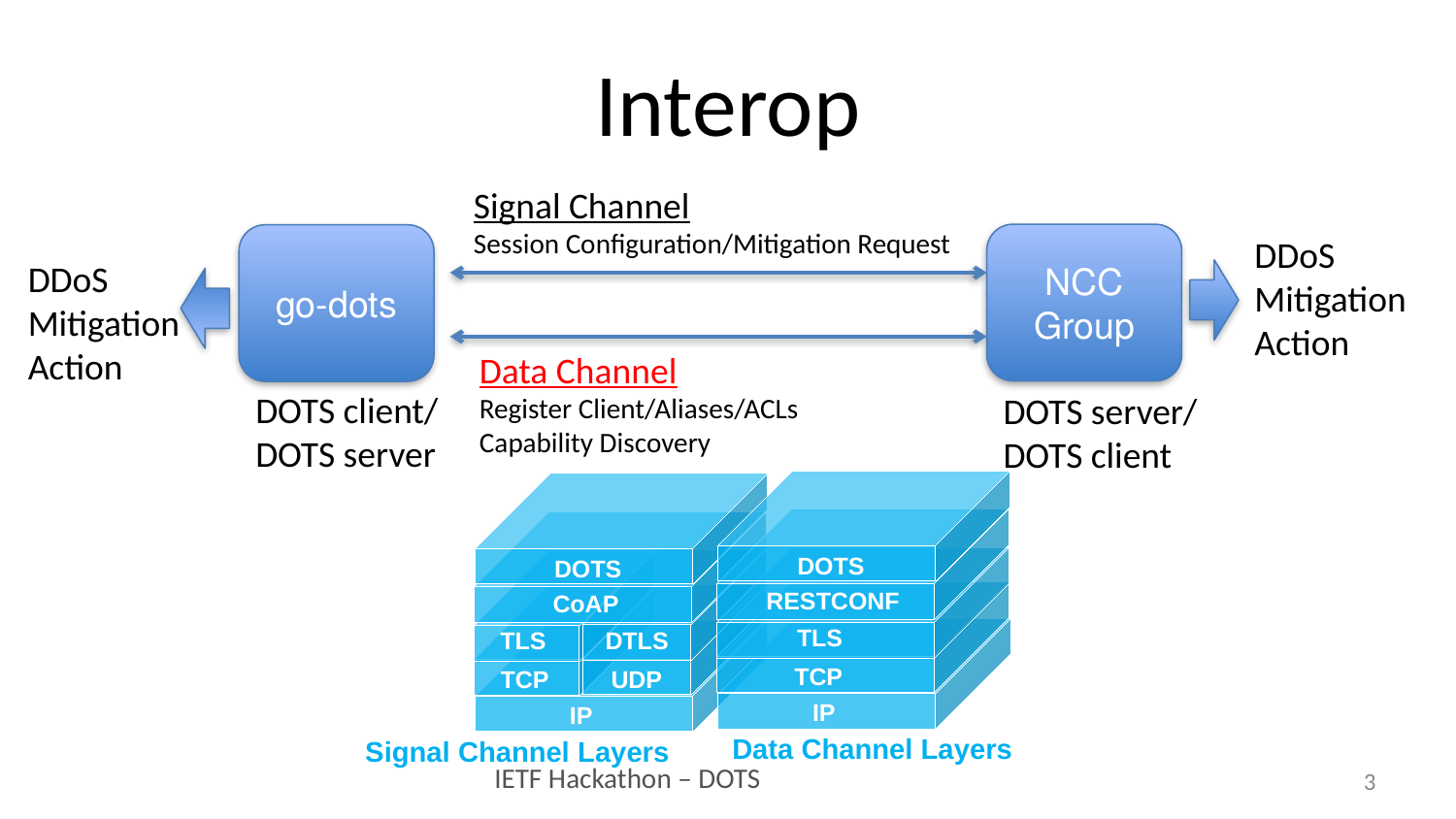

# Interop
Signal Channel
Session Configuration/Mitigation Request
NCC Group
go-dots
DDoS
Mitigation
Action
DDoS
Mitigation
Action

Data Channel
Register Client/Aliases/ACLs
Capability Discovery
DOTS client/
DOTS server
DOTS server/
DOTS client

DOTS
DOTS

RESTCONF
CoAP

TLS

TLS
DTLS

TCP
TCP
UDP
IP
IP
Data Channel Layers
Signal Channel Layers
3